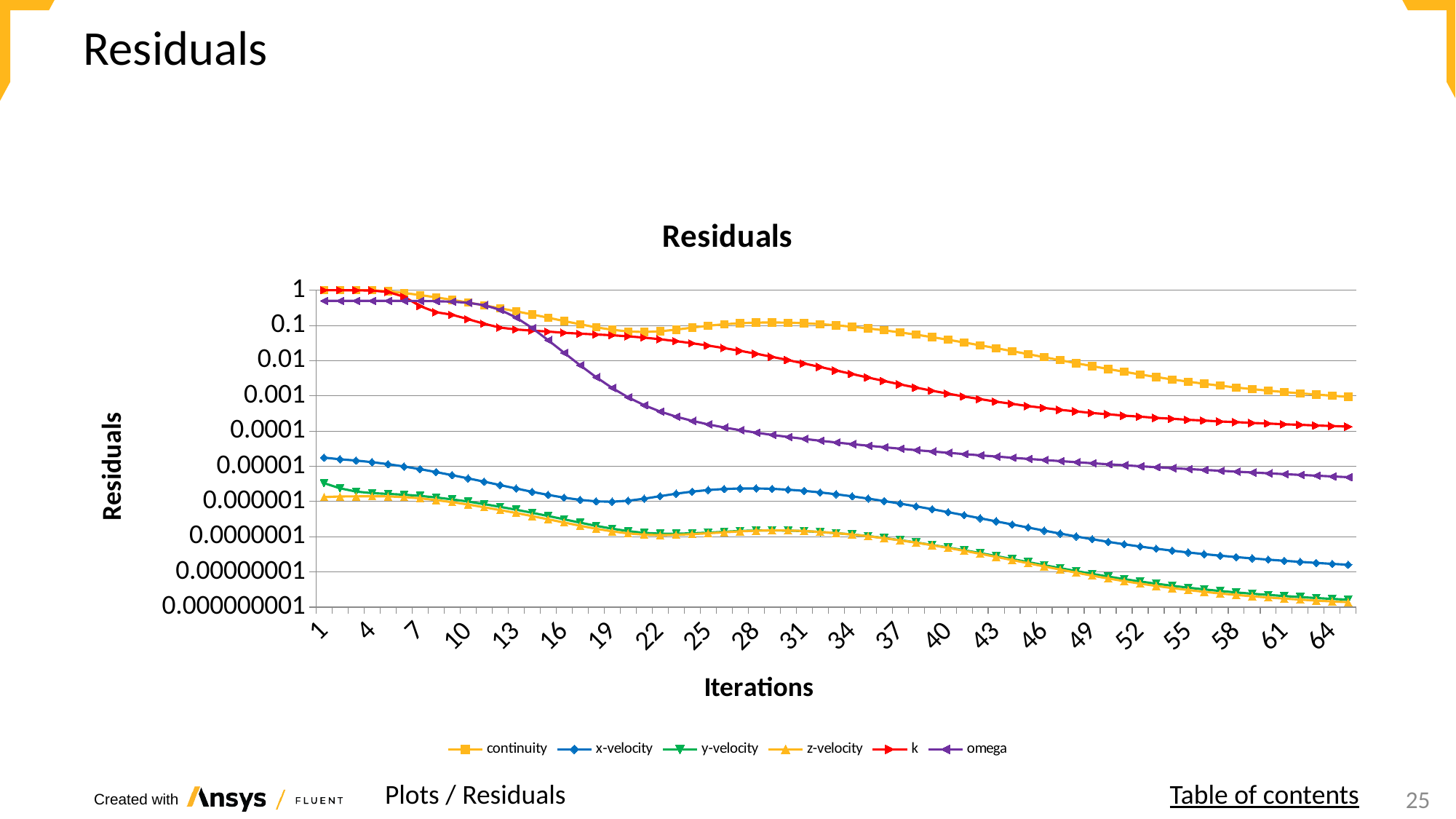

# Residuals

### Chart: Residuals

| Category | continuity | x-velocity | y-velocity | z-velocity | k | omega |
|---|---|---|---|---|---|---|
| 1.0 | 1.0 | 1.7638163e-05 | 3.3103715e-06 | 1.3338074e-06 | 0.99912232 | 0.49981462 |
| 2.0 | 1.0 | 1.5813906e-05 | 2.3664753e-06 | 1.3848674e-06 | 0.99819353 | 0.49969413 |
| 3.0 | 1.0 | 1.4556542e-05 | 1.9082578e-06 | 1.395656e-06 | 0.99463837 | 0.4994822 |
| 4.0 | 1.0 | 1.3109564e-05 | 1.7242671e-06 | 1.4069344e-06 | 0.97756497 | 0.49909873 |
| 5.0 | 0.93218662 | 1.1512092e-05 | 1.6426868e-06 | 1.3923167e-06 | 0.89033149 | 0.49837149 |
| 6.0 | 0.83379032 | 9.8744752e-06 | 1.5558513e-06 | 1.3311807e-06 | 0.65349226 | 0.49691902 |
| 7.0 | 0.7289448 | 8.3009323e-06 | 1.4398209e-06 | 1.2281877e-06 | 0.35458639 | 0.49386698 |
| 8.0 | 0.62801256 | 6.8552565e-06 | 1.2987756e-06 | 1.094783e-06 | 0.23770851 | 0.48718588 |
| 9.0 | 0.53335126 | 5.6013994e-06 | 1.1478699e-06 | 9.5542714e-07 | 0.20089793 | 0.4722899 |
| 10.0 | 0.44728769 | 4.5245526e-06 | 9.9472478e-07 | 8.1834095e-07 | 0.1509182 | 0.43993106 |
| 11.0 | 0.37219616 | 3.6553667e-06 | 8.411236e-07 | 6.8451054e-07 | 0.11138717 | 0.37663266 |
| 12.0 | 0.30710295 | 2.9207841e-06 | 7.0389005e-07 | 5.6976922e-07 | 0.08670838 | 0.2775996 |
| 13.0 | 0.25191664 | 2.3356208e-06 | 5.8321461e-07 | 4.7099693e-07 | 0.07694559 | 0.16784061 |
| 14.0 | 0.20508742 | 1.8791639e-06 | 4.7713692e-07 | 3.8461154e-07 | 0.071146701 | 0.084733341 |
| 15.0 | 0.16546008 | 1.5397119e-06 | 3.8651753e-07 | 3.1194368e-07 | 0.067065112 | 0.038318533 |
| 16.0 | 0.13329354 | 1.2857202e-06 | 3.1123649e-07 | 2.5212236e-07 | 0.061832188 | 0.016762381 |
| 17.0 | 0.10784433 | 1.1106513e-06 | 2.4997582e-07 | 2.0414797e-07 | 0.05836311 | 0.0074053998 |
| 18.0 | 0.0885445 | 1.0073307e-06 | 2.0330499e-07 | 1.6768039e-07 | 0.055365807 | 0.0034091128 |
| 19.0 | 0.075402031 | 9.8445674e-07 | 1.6891295e-07 | 1.4173106e-07 | 0.052558521 | 0.001682092 |
| 20.0 | 0.067282843 | 1.0491759e-06 | 1.4383703e-07 | 1.2384661e-07 | 0.049112193 | 0.00090976815 |
| 21.0 | 0.065068679 | 1.1973247e-06 | 1.2828493e-07 | 1.1397563e-07 | 0.045035714 | 0.00054435541 |
| 22.0 | 0.068095411 | 1.4144803e-06 | 1.2168326e-07 | 1.1045046e-07 | 0.040495991 | 0.0003590235 |
| 23.0 | 0.075843372 | 1.6629469e-06 | 1.2133965e-07 | 1.1264014e-07 | 0.035804793 | 0.00025721179 |
| 24.0 | 0.086436522 | 1.9054694e-06 | 1.2454263e-07 | 1.1774674e-07 | 0.031191564 | 0.00019555416 |
| 25.0 | 0.097834958 | 2.1111213e-06 | 1.2996282e-07 | 1.2479595e-07 | 0.02677257 | 0.00015505662 |
| 26.0 | 0.10808177 | 2.2600672e-06 | 1.3789661e-07 | 1.3299323e-07 | 0.022703363 | 0.00012676138 |
| 27.0 | 0.11572487 | 2.3399393e-06 | 1.4538674e-07 | 1.4173653e-07 | 0.018995131 | 0.00010602529 |
| 28.0 | 0.12018605 | 2.3462146e-06 | 1.4989741e-07 | 1.4798987e-07 | 0.015706414 | 9.0256972e-05 |
| 29.0 | 0.12162072 | 2.2838056e-06 | 1.513012e-07 | 1.5086959e-07 | 0.012817756 | 7.7912995e-05 |
| 30.0 | 0.11994046 | 2.1638973e-06 | 1.4921772e-07 | 1.4972619e-07 | 0.010366486 | 6.8025899e-05 |
| 31.0 | 0.115596 | 2.0008388e-06 | 1.4366438e-07 | 1.4483827e-07 | 0.0082994248 | 5.9941343e-05 |
| 32.0 | 0.10912139 | 1.8106404e-06 | 1.3554716e-07 | 1.3653163e-07 | 0.0066143637 | 5.321075e-05 |
| 33.0 | 0.10106609 | 1.6019187e-06 | 1.2622013e-07 | 1.2596614e-07 | 0.0052434122 | 4.7521385e-05 |
| 34.0 | 0.09194068 | 1.3988064e-06 | 1.1553766e-07 | 1.14868e-07 | 0.0041667995 | 4.2653226e-05 |
| 35.0 | 0.082345362 | 1.2062741e-06 | 1.0368487e-07 | 1.0293729e-07 | 0.0033061097 | 3.8453819e-05 |
| 36.0 | 0.072697663 | 1.0284705e-06 | 9.1508506e-08 | 9.0726836e-08 | 0.0026423814 | 3.4798158e-05 |
| 37.0 | 0.063425381 | 8.6806616e-07 | 7.9598988e-08 | 7.889332e-08 | 0.0021169619 | 3.1597707e-05 |
| 38.0 | 0.054669464 | 7.2641723e-07 | 6.8384964e-08 | 6.7647623e-08 | 0.0017162043 | 2.8809588e-05 |
| 39.0 | 0.046526809 | 6.0316081e-07 | 5.8222193e-08 | 5.7300501e-08 | 0.0013958819 | 2.6345009e-05 |
| 40.0 | 0.039226391 | 4.9752855e-07 | 4.9135149e-08 | 4.7925382e-08 | 0.0011537233 | 2.4154798e-05 |
| 41.0 | 0.032832688 | 4.0826842e-07 | 4.1168876e-08 | 3.970175e-08 | 0.00095675627 | 2.2217253e-05 |
| 42.0 | 0.027294913 | 3.3374127e-07 | 3.4219703e-08 | 3.2652963e-08 | 0.00080872391 | 2.0477369e-05 |
| 43.0 | 0.022612419 | 2.7224663e-07 | 2.8137476e-08 | 2.6697385e-08 | 0.00068482165 | 1.8914408e-05 |
| 44.0 | 0.018630386 | 2.2205061e-07 | 2.3092801e-08 | 2.1715797e-08 | 0.00059257164 | 1.7505888e-05 |
| 45.0 | 0.015314626 | 1.8139467e-07 | 1.8935438e-08 | 1.7628267e-08 | 0.00051252166 | 1.6233174e-05 |
| 46.0 | 0.012559432 | 1.4865936e-07 | 1.5532534e-08 | 1.4297444e-08 | 0.00045373015 | 1.5080828e-05 |
| 47.0 | 0.010302516 | 1.2242189e-07 | 1.2788636e-08 | 1.1632268e-08 | 0.00040047283 | 1.4035307e-05 |
| 48.0 | 0.008470351 | 1.0145103e-07 | 1.0560744e-08 | 9.5051496e-09 | 0.00036223394 | 1.3084545e-05 |
| 49.0 | 0.0069918682 | 8.475135e-08 | 8.7875258e-09 | 7.8230122e-09 | 0.00032575857 | 1.2218237e-05 |
| 50.0 | 0.0057886293 | 7.1475505e-08 | 7.3639662e-09 | 6.5010625e-09 | 0.00030002831 | 1.1427243e-05 |
| 51.0 | 0.0048279376 | 6.0883228e-08 | 6.2443378e-09 | 5.46801e-09 | 0.00027401217 | 1.0703794e-05 |
| 52.0 | 0.0040485925 | 5.2398475e-08 | 5.3365837e-09 | 4.6455881e-09 | 0.00025612254 | 1.0040688e-05 |
| 53.0 | 0.0034312247 | 4.5589075e-08 | 4.6196897e-09 | 3.992663e-09 | 0.0002368048 | 9.4319515e-06 |
| 54.0 | 0.0029283896 | 4.0086275e-08 | 4.0340323e-09 | 3.4722691e-09 | 0.00022382811 | 8.8763834e-06 |
| 55.0 | 0.0025311722 | 3.5616377e-08 | 3.5684542e-09 | 3.0548971e-09 | 0.00020887209 | 8.3660067e-06 |
| 56.0 | 0.0022037199 | 3.1930502e-08 | 3.1828424e-09 | 2.7188987e-09 | 0.00019915564 | 7.8937502e-06 |
| 57.0 | 0.0019440021 | 2.8882205e-08 | 2.8745013e-09 | 2.4419847e-09 | 0.00018723703 | 7.456186e-06 |
| 58.0 | 0.0017257576 | 2.6312833e-08 | 2.6150459e-09 | 2.2187432e-09 | 0.00017968404 | 7.0501745e-06 |
| 59.0 | 0.0015526987 | 2.415149e-08 | 2.4032322e-09 | 2.0298349e-09 | 0.00017003387 | 6.6734068e-06 |
| 60.0 | 0.0014032148 | 2.2277658e-08 | 2.2191295e-09 | 1.8768397e-09 | 0.00016382639 | 6.3232866e-06 |
| 61.0 | 0.0012832989 | 2.067592e-08 | 2.0656084e-09 | 1.7416873e-09 | 0.00015591442 | 5.9989395e-06 |
| 62.0 | 0.0011761697 | 1.9245972e-08 | 1.9291406e-09 | 1.6320429e-09 | 0.00015066437 | 5.6969509e-06 |
| 63.0 | 0.0010893979 | 1.8010004e-08 | 1.8125078e-09 | 1.5308443e-09 | 0.00014401597 | 5.4152081e-06 |
| 64.0 | 0.0010084302 | 1.6877225e-08 | 1.7066533e-09 | 1.4491187e-09 | 0.0001394621 | 5.1518794e-06 |
| 65.0 | 0.00094067661 | 1.5949214e-08 | 1.6257237e-09 | 1.378642e-09 | 0.00013383796 | 4.9058796e-06 |
Plots / Residuals
Table of contents
25